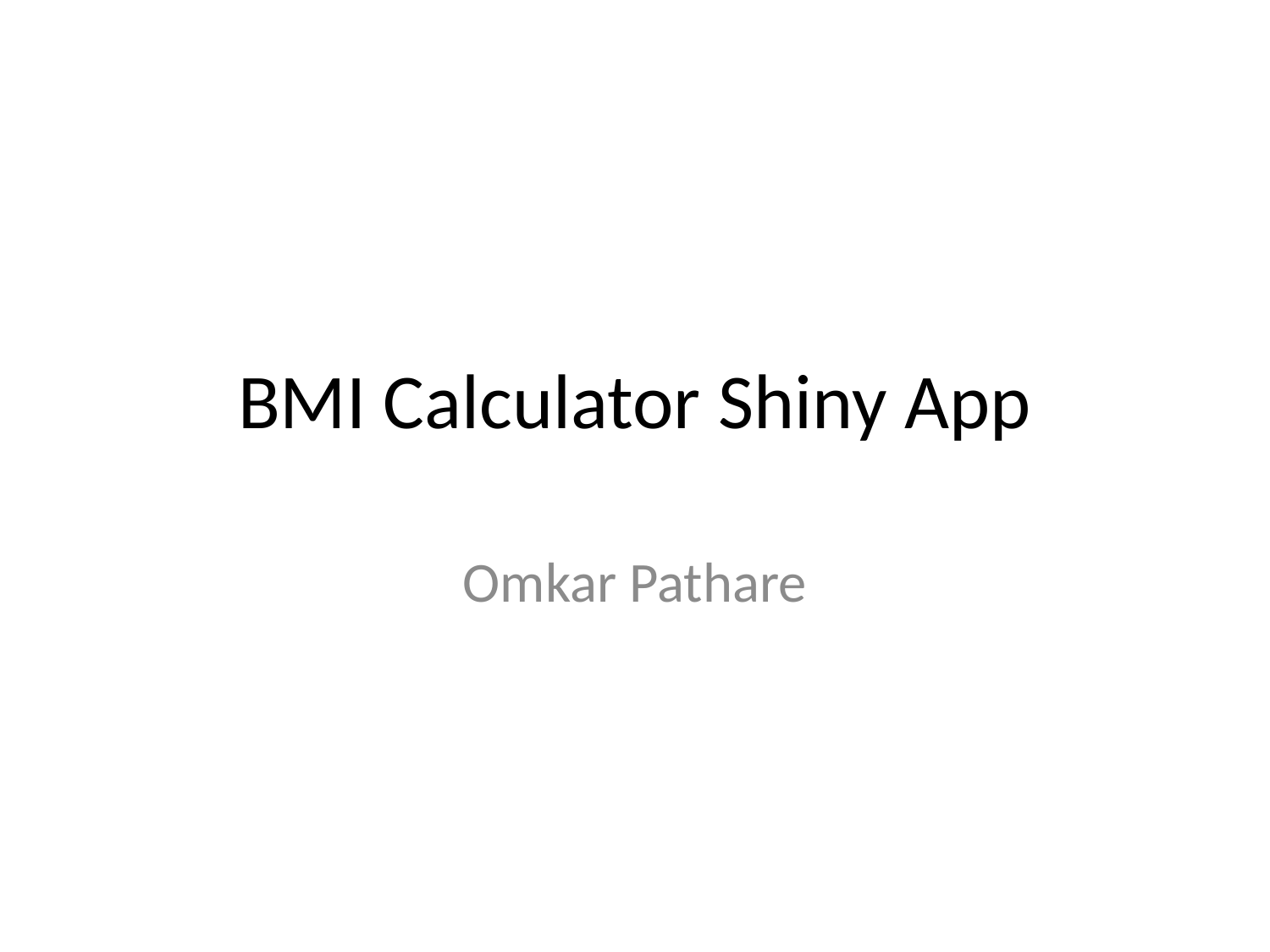

# BMI Calculator Shiny App
Omkar Pathare